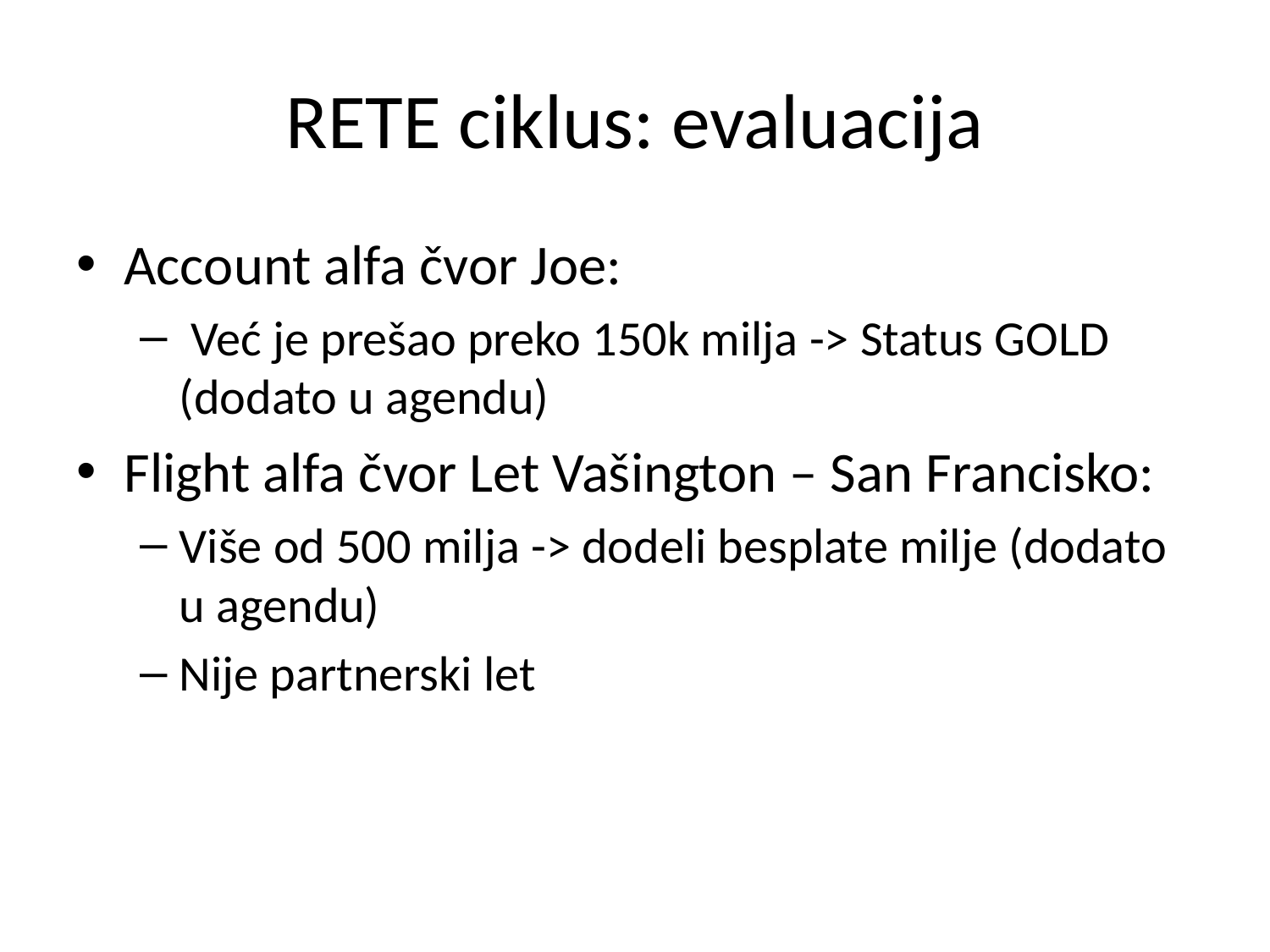

# RETE ciklus: evaluacija
Account alfa čvor Joe:
 Već je prešao preko 150k milja -> Status GOLD (dodato u agendu)
Flight alfa čvor Let Vašington – San Francisko:
Više od 500 milja -> dodeli besplate milje (dodato u agendu)
Nije partnerski let